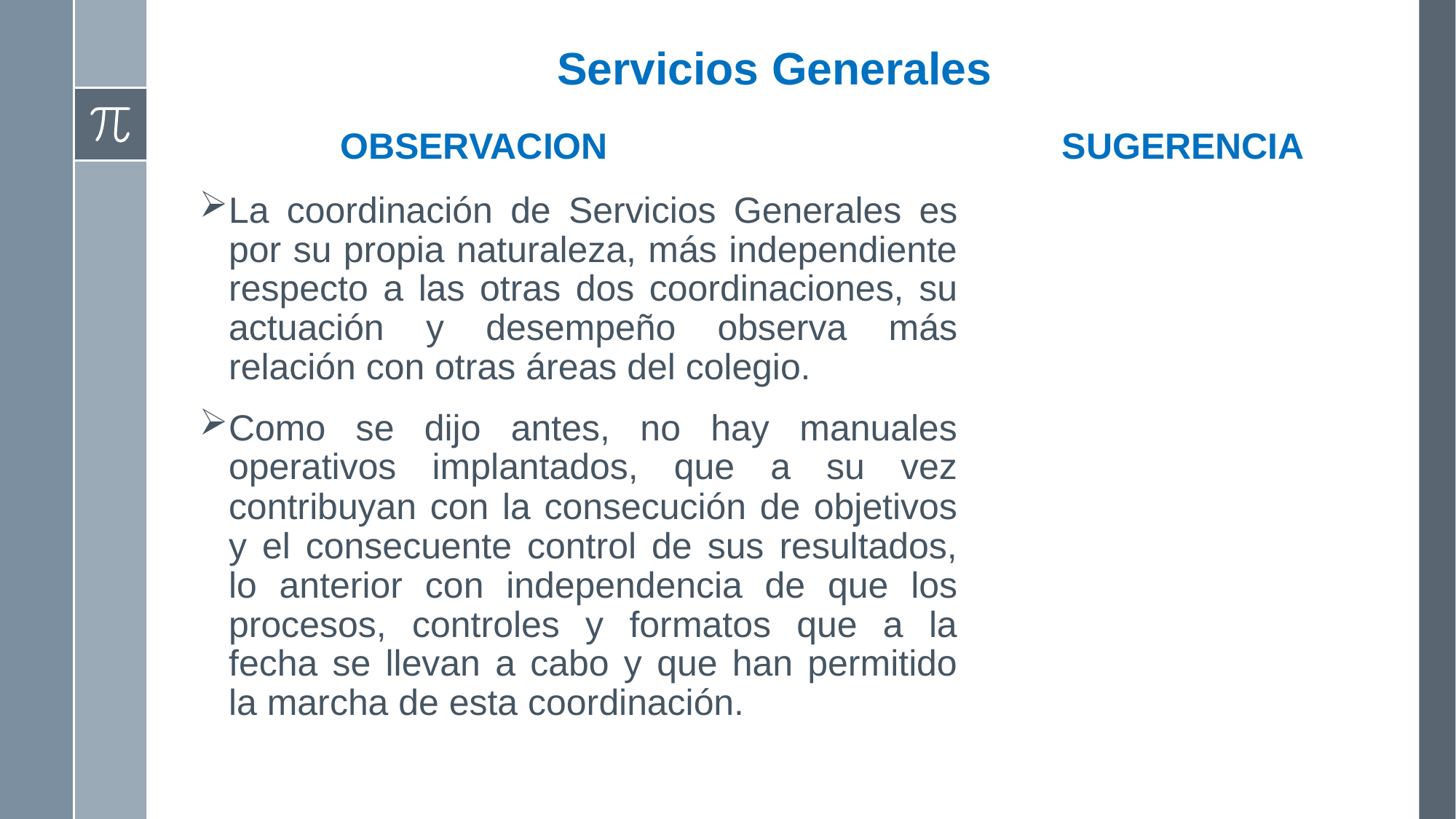

# Servicios Generales
OBSERVACION
SUGERENCIA

La coordinación de Servicios Generales es por su propia naturaleza, más independiente respecto a las otras dos coordinaciones, su actuación y desempeño observa más relación con otras áreas del colegio.
Como se dijo antes, no hay manuales operativos implantados, que a su vez contribuyan con la consecución de objetivos y el consecuente control de sus resultados, lo anterior con independencia de que los procesos, controles y formatos que a la fecha se llevan a cabo y que han permitido la marcha de esta coordinación.